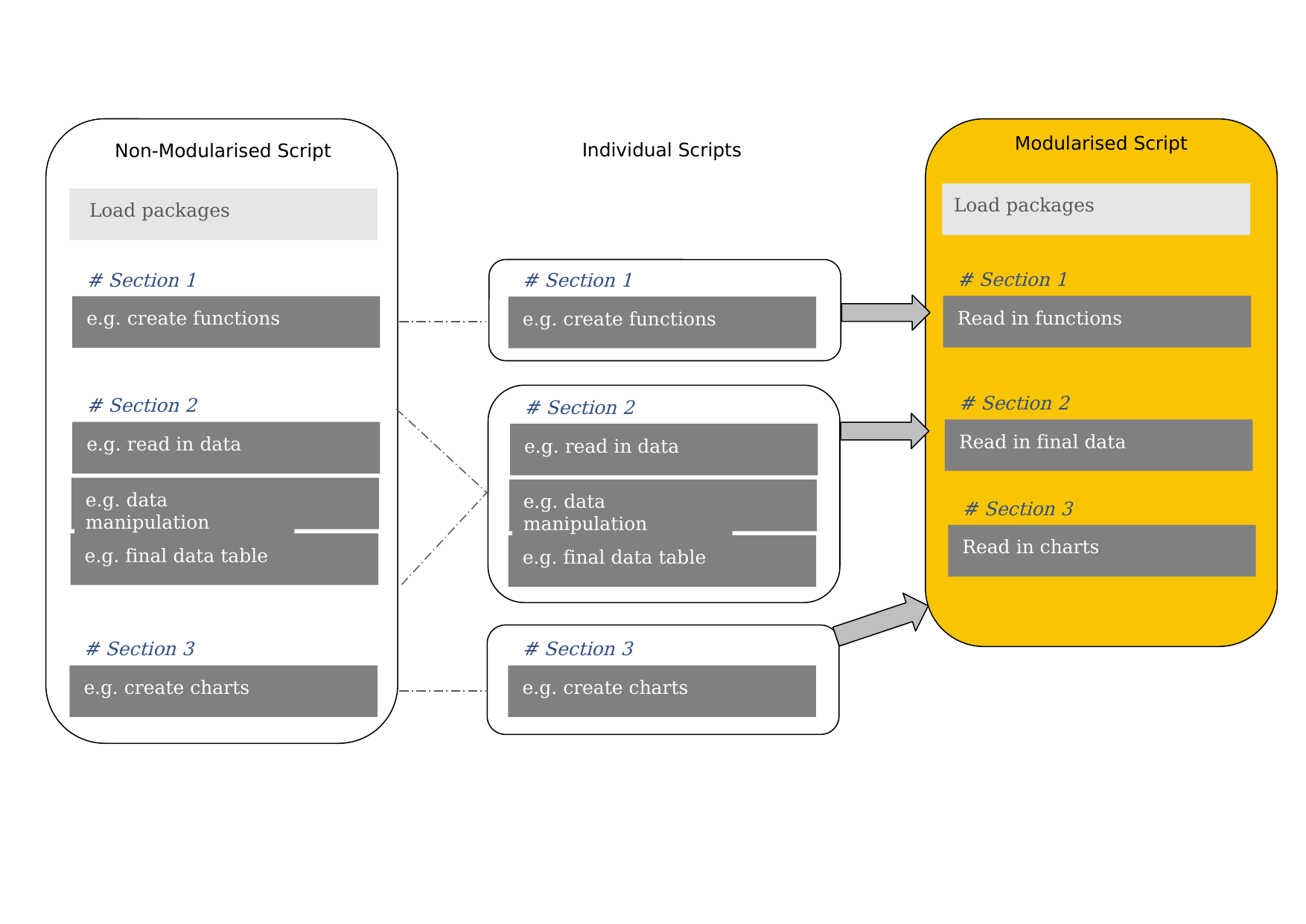

Non-Modularised Script

Load packages

# Section 1

e.g. create functions

# Section 2

e.g. read in data

e.g. data manipulation

e.g. final data table

# Section 3

e.g. create charts

Modularised Script

Load packages

# Section 1

Read in functions

# Section 2

Read in final data

# Section 3

Read in charts
Individual Scripts

# Section 1

e.g. create functions

# Section 2

e.g. read in data

e.g. data manipulation

e.g. final data table

# Section 3

e.g. create charts
Data manipulation
Create final data for charts